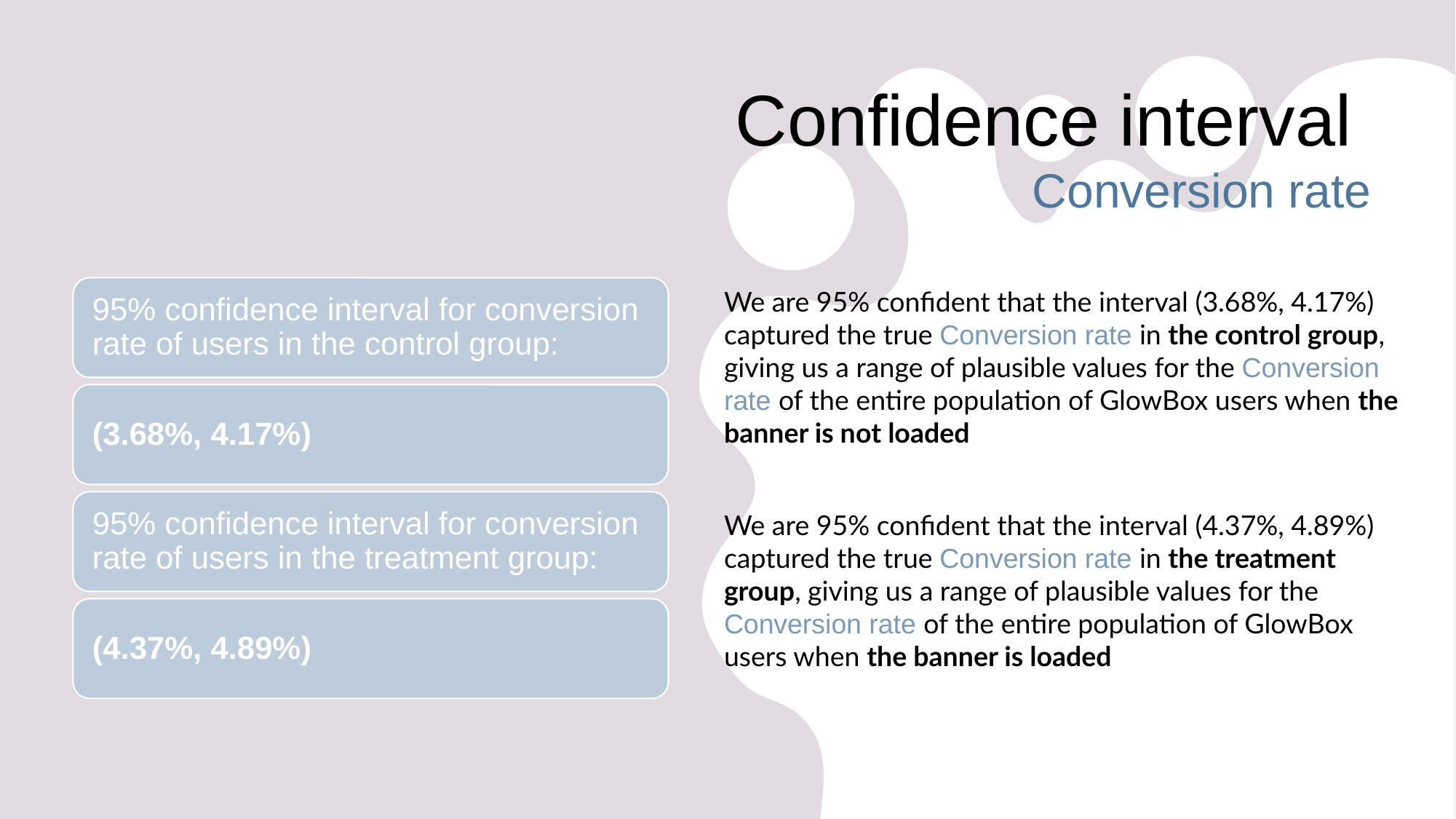

# Confidence interval Conversion rate
95% confidence interval for conversion rate of users in the control group:
(3.68%, 4.17%)
95% confidence interval for conversion rate of users in the treatment group:
(4.37%, 4.89%)
We are 95% confident that the interval (3.68%, 4.17%)
captured the true Conversion rate in the control group,
giving us a range of plausible values for the Conversion rate of the entire population of GlowBox users when the banner is not loaded
We are 95% confident that the interval (4.37%, 4.89%)
captured the true Conversion rate in the treatment group, giving us a range of plausible values for the Conversion rate of the entire population of GlowBox users when the banner is loaded